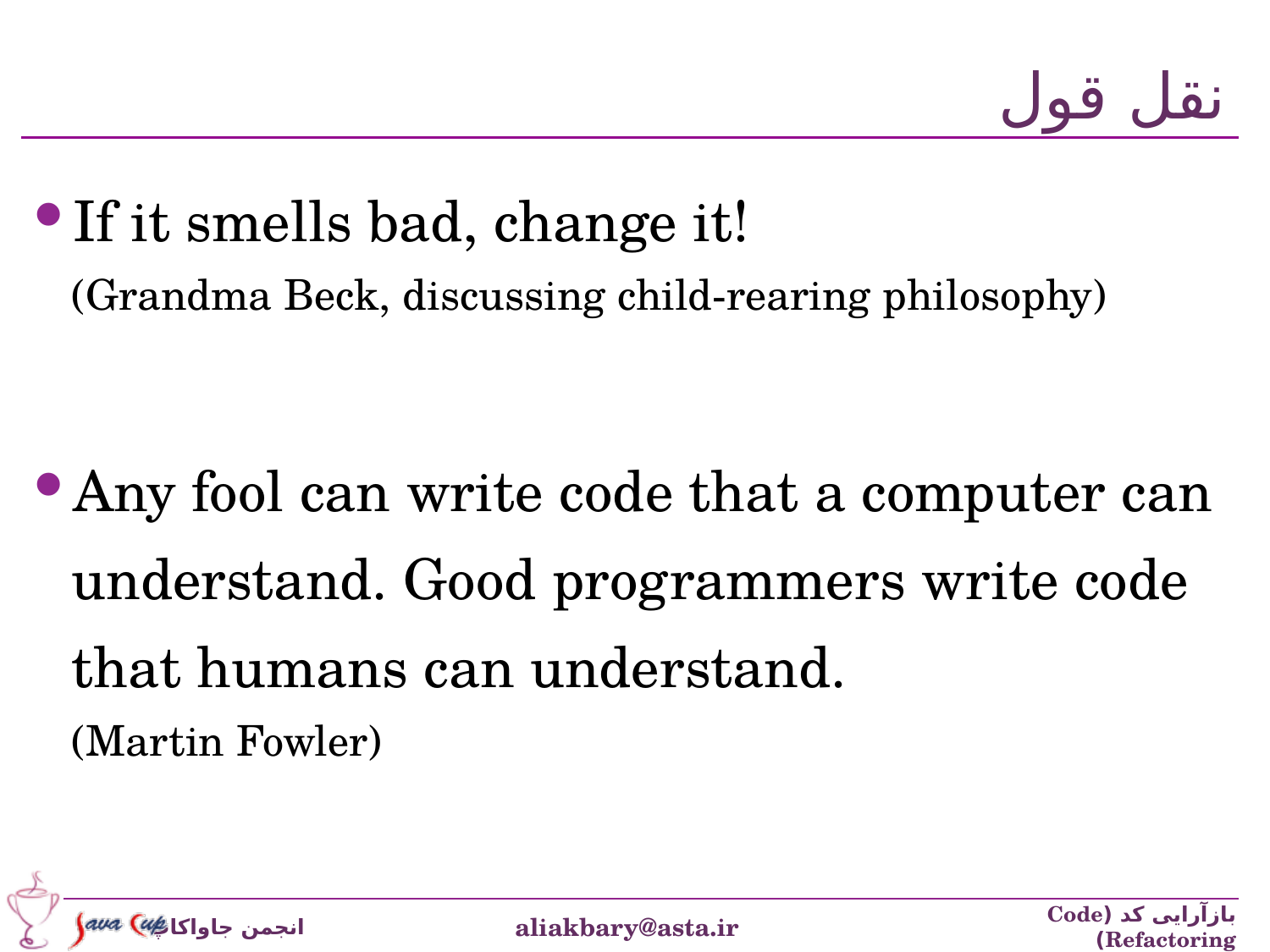

# نقل قول
If it smells bad, change it!
(Grandma Beck, discussing child-rearing philosophy)

Any fool can write code that a computer can understand. Good programmers write code that humans can understand.
(Martin Fowler)